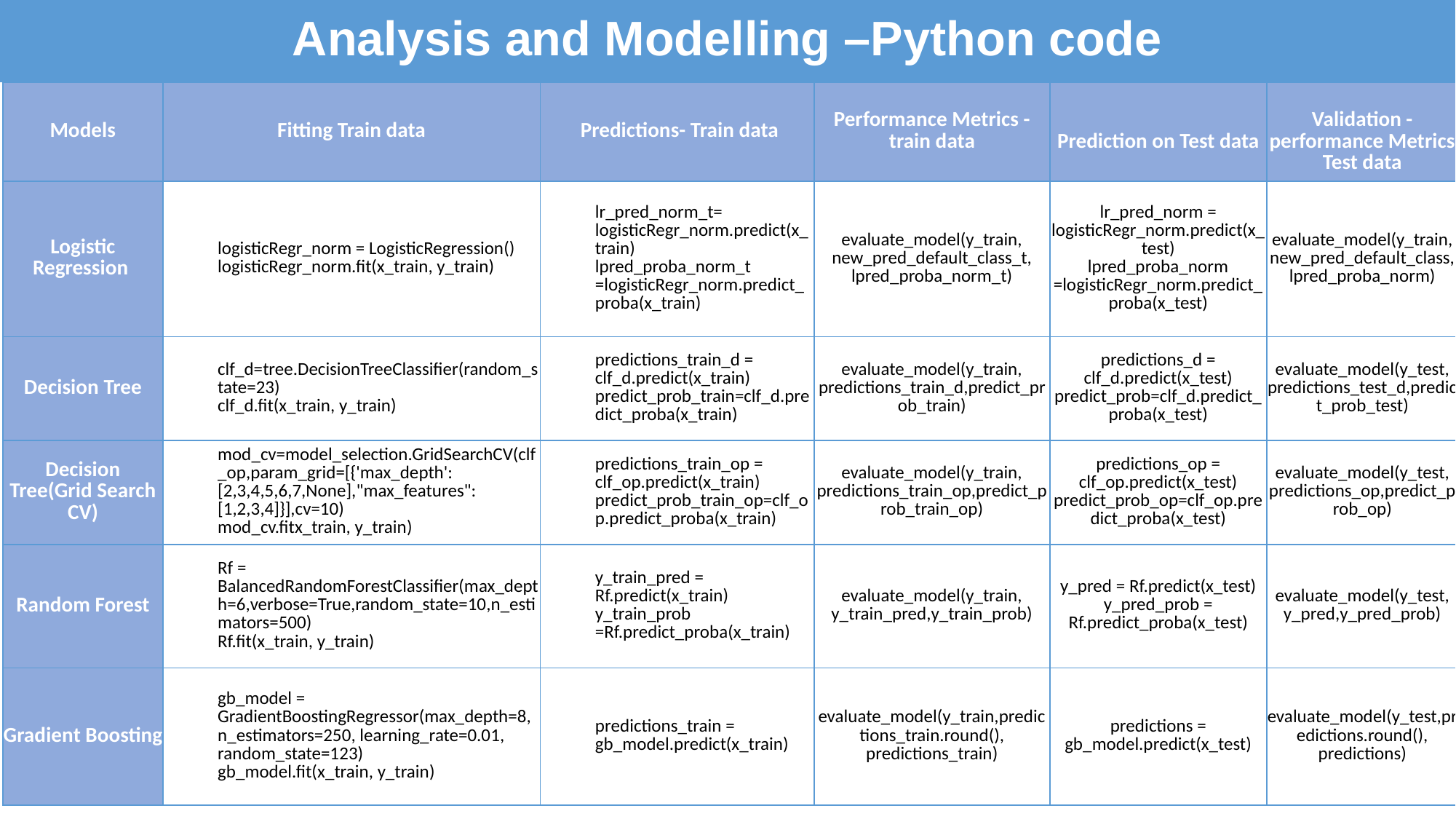

Analysis and Modelling –Python code
| Models | Fitting Train data | Predictions- Train data | Performance Metrics -train data | Prediction on Test data | Validation - performance Metrics Test data |
| --- | --- | --- | --- | --- | --- |
| Logistic Regression | logisticRegr\_norm = LogisticRegression() logisticRegr\_norm.fit(x\_train, y\_train) | lr\_pred\_norm\_t= logisticRegr\_norm.predict(x\_train) lpred\_proba\_norm\_t =logisticRegr\_norm.predict\_proba(x\_train) | evaluate\_model(y\_train, new\_pred\_default\_class\_t, lpred\_proba\_norm\_t) | lr\_pred\_norm = logisticRegr\_norm.predict(x\_test) lpred\_proba\_norm =logisticRegr\_norm.predict\_proba(x\_test) | evaluate\_model(y\_train, new\_pred\_default\_class, lpred\_proba\_norm) |
| Decision Tree | clf\_d=tree.DecisionTreeClassifier(random\_state=23) clf\_d.fit(x\_train, y\_train) | predictions\_train\_d = clf\_d.predict(x\_train) predict\_prob\_train=clf\_d.predict\_proba(x\_train) | evaluate\_model(y\_train, predictions\_train\_d,predict\_prob\_train) | predictions\_d = clf\_d.predict(x\_test) predict\_prob=clf\_d.predict\_proba(x\_test) | evaluate\_model(y\_test, predictions\_test\_d,predict\_prob\_test) |
| Decision Tree(Grid Search CV) | mod\_cv=model\_selection.GridSearchCV(clf\_op,param\_grid=[{'max\_depth':[2,3,4,5,6,7,None],"max\_features":[1,2,3,4]}],cv=10) mod\_cv.fitx\_train, y\_train) | predictions\_train\_op = clf\_op.predict(x\_train) predict\_prob\_train\_op=clf\_op.predict\_proba(x\_train) | evaluate\_model(y\_train, predictions\_train\_op,predict\_prob\_train\_op) | predictions\_op = clf\_op.predict(x\_test) predict\_prob\_op=clf\_op.predict\_proba(x\_test) | evaluate\_model(y\_test, predictions\_op,predict\_prob\_op) |
| Random Forest | Rf = BalancedRandomForestClassifier(max\_depth=6,verbose=True,random\_state=10,n\_estimators=500) Rf.fit(x\_train, y\_train) | y\_train\_pred = Rf.predict(x\_train) y\_train\_prob =Rf.predict\_proba(x\_train) | evaluate\_model(y\_train, y\_train\_pred,y\_train\_prob) | y\_pred = Rf.predict(x\_test) y\_pred\_prob = Rf.predict\_proba(x\_test) | evaluate\_model(y\_test, y\_pred,y\_pred\_prob) |
| Gradient Boosting | gb\_model = GradientBoostingRegressor(max\_depth=8, n\_estimators=250, learning\_rate=0.01, random\_state=123) gb\_model.fit(x\_train, y\_train) | predictions\_train = gb\_model.predict(x\_train) | evaluate\_model(y\_train,predictions\_train.round(), predictions\_train) | predictions = gb\_model.predict(x\_test) | evaluate\_model(y\_test,predictions.round(), predictions) |